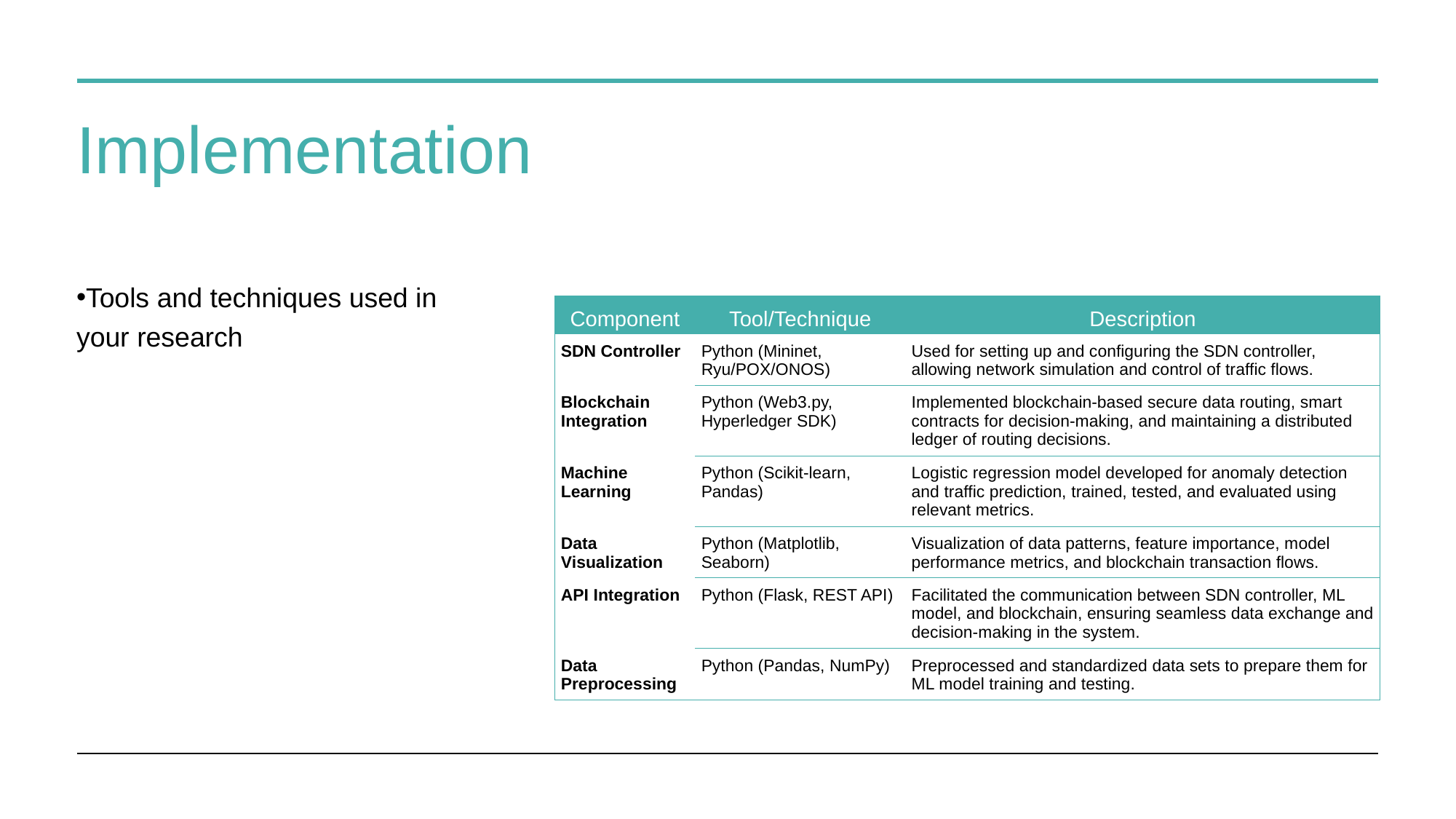

# Implementation
Tools and techniques used in your research

| Component | Tool/Technique | Description |
| --- | --- | --- |
| SDN Controller | Python (Mininet, Ryu/POX/ONOS) | Used for setting up and configuring the SDN controller, allowing network simulation and control of traffic flows. |
| Blockchain Integration | Python (Web3.py, Hyperledger SDK) | Implemented blockchain-based secure data routing, smart contracts for decision-making, and maintaining a distributed ledger of routing decisions. |
| Machine Learning | Python (Scikit-learn, Pandas) | Logistic regression model developed for anomaly detection and traffic prediction, trained, tested, and evaluated using relevant metrics. |
| Data Visualization | Python (Matplotlib, Seaborn) | Visualization of data patterns, feature importance, model performance metrics, and blockchain transaction flows. |
| API Integration | Python (Flask, REST API) | Facilitated the communication between SDN controller, ML model, and blockchain, ensuring seamless data exchange and decision-making in the system. |
| Data Preprocessing | Python (Pandas, NumPy) | Preprocessed and standardized data sets to prepare them for ML model training and testing. |